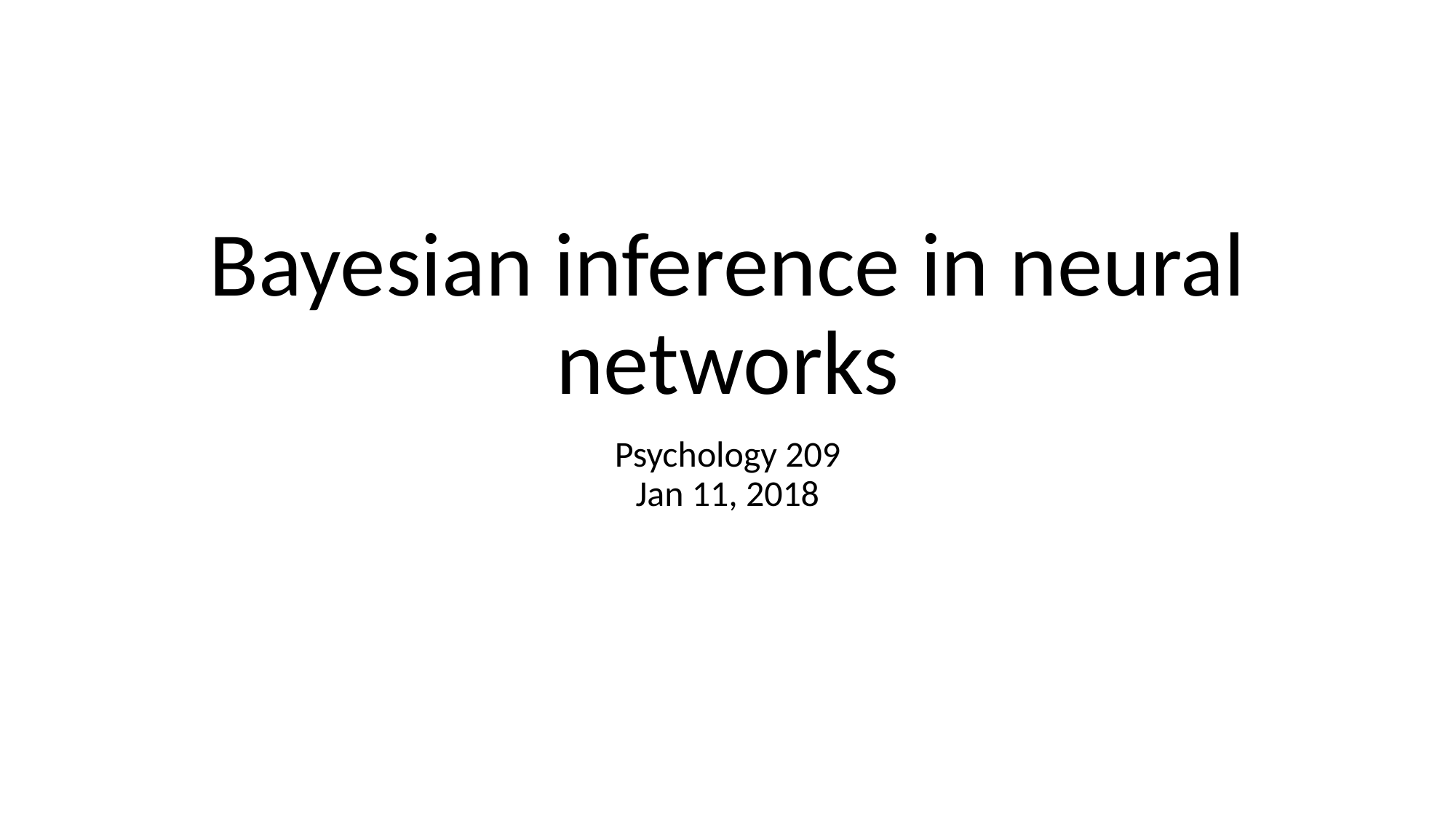

# Bayesian inference in neural networks
Psychology 209
Jan 11, 2018